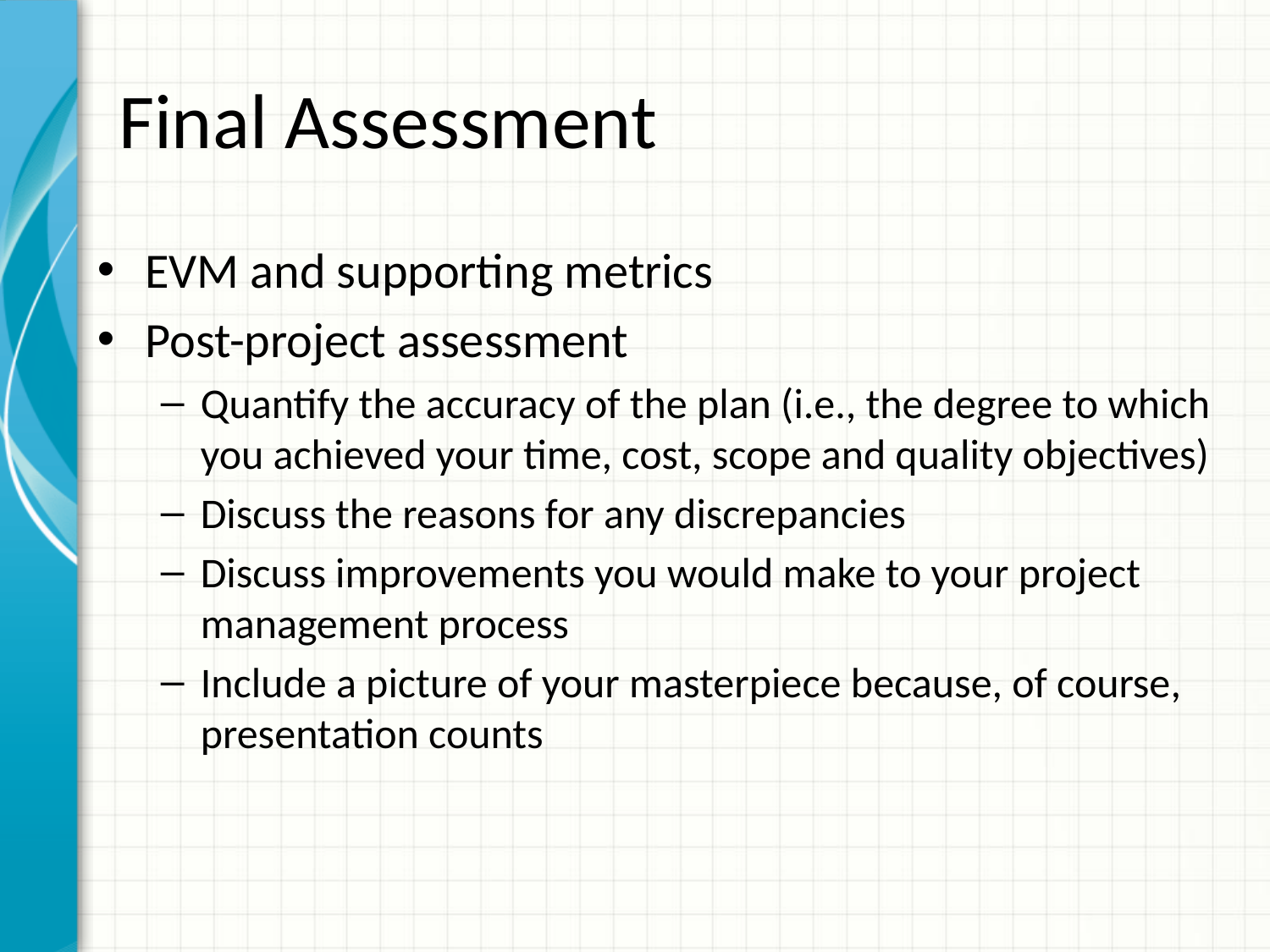

# Final Assessment
EVM and supporting metrics
Post-project assessment
Quantify the accuracy of the plan (i.e., the degree to which you achieved your time, cost, scope and quality objectives)
Discuss the reasons for any discrepancies
Discuss improvements you would make to your project management process
Include a picture of your masterpiece because, of course, presentation counts